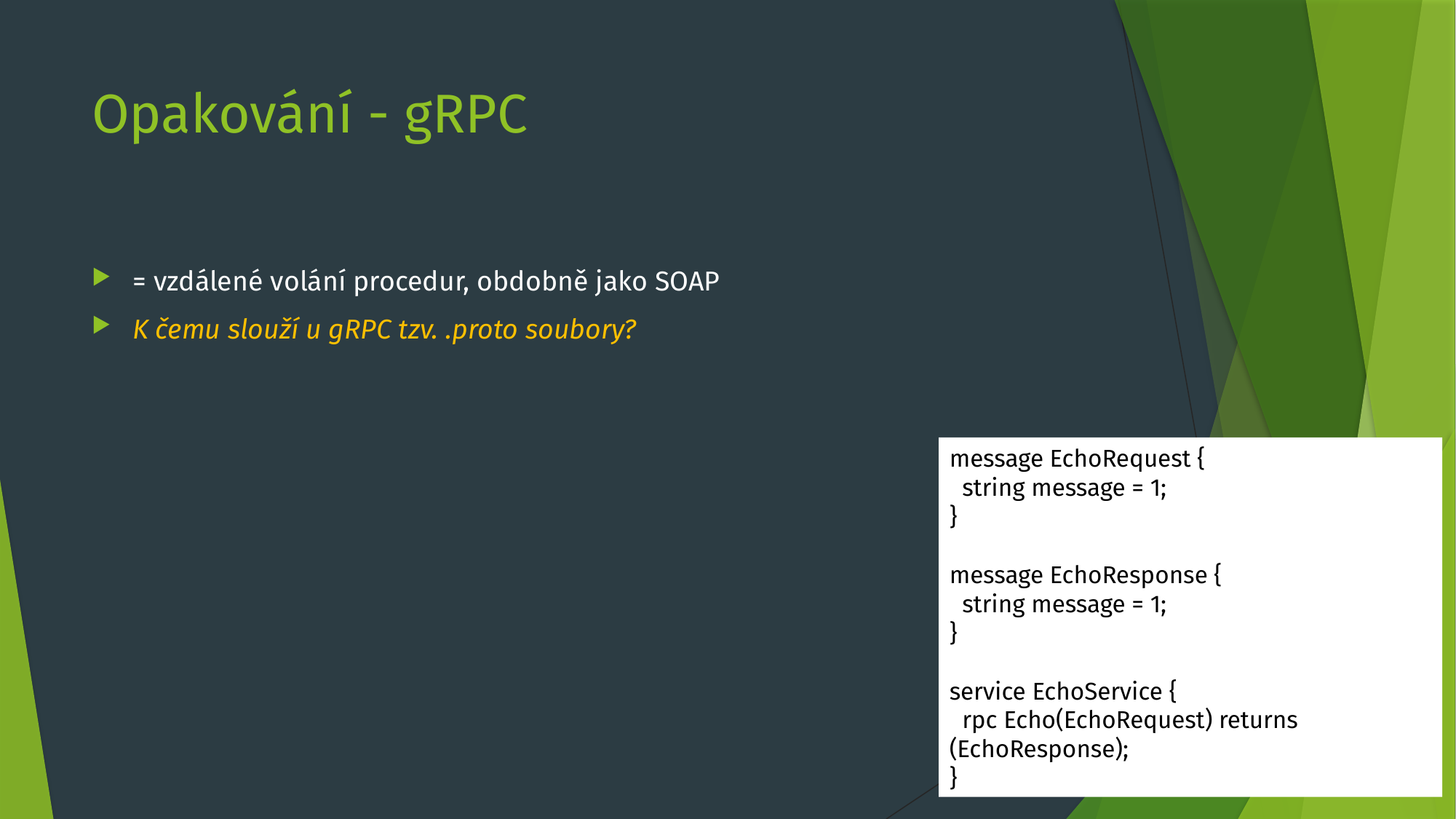

# Opakování - gRPC
= vzdálené volání procedur, obdobně jako SOAP
K čemu slouží u gRPC tzv. .proto soubory?
message EchoRequest {
  string message = 1;
}

message EchoResponse {
  string message = 1;
}

service EchoService {
  rpc Echo(EchoRequest) returns (EchoResponse);
}